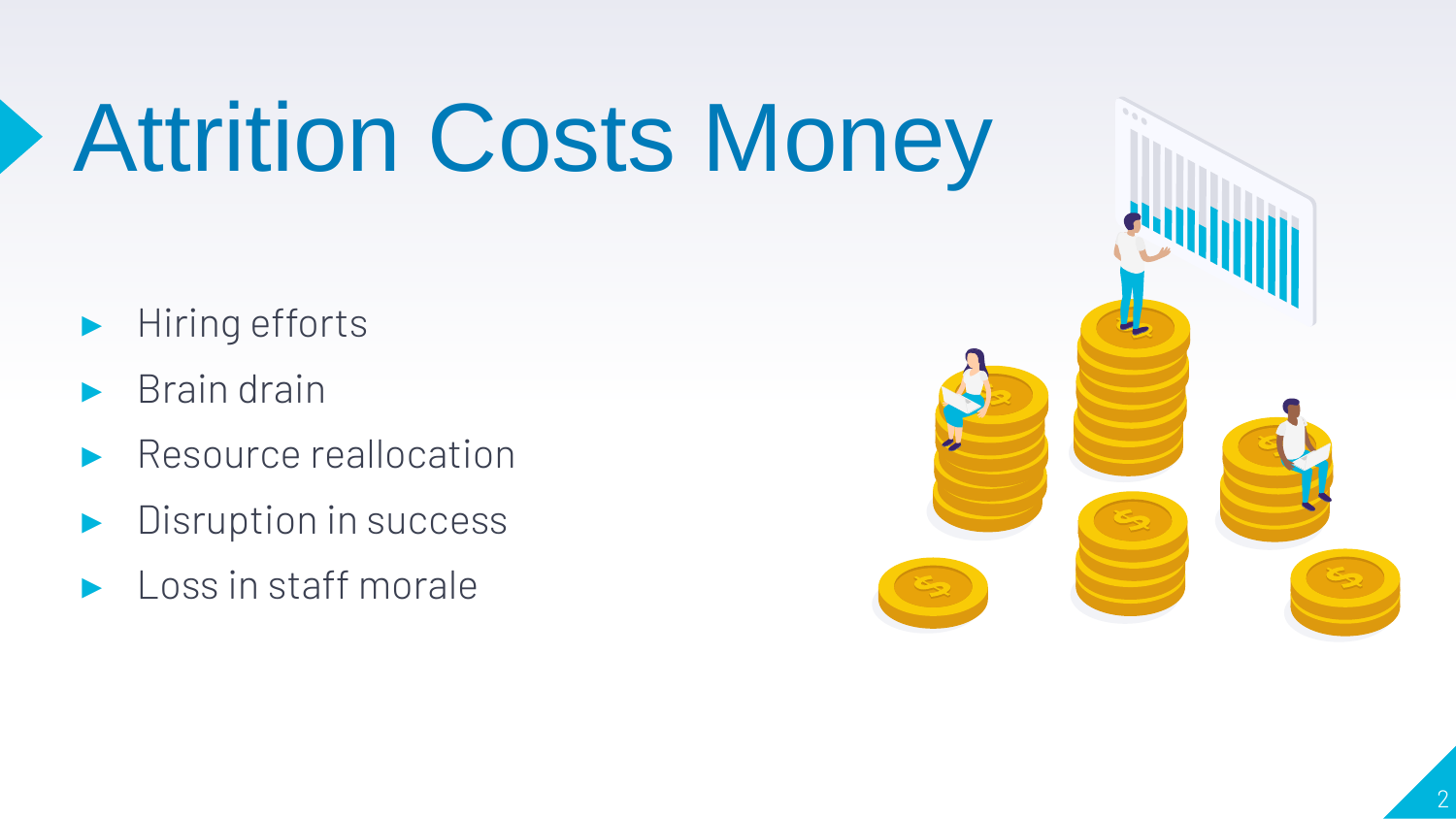

# Attrition Costs Money

Hiring efforts
Brain drain
Resource reallocation
Disruption in success
Loss in staff morale
2